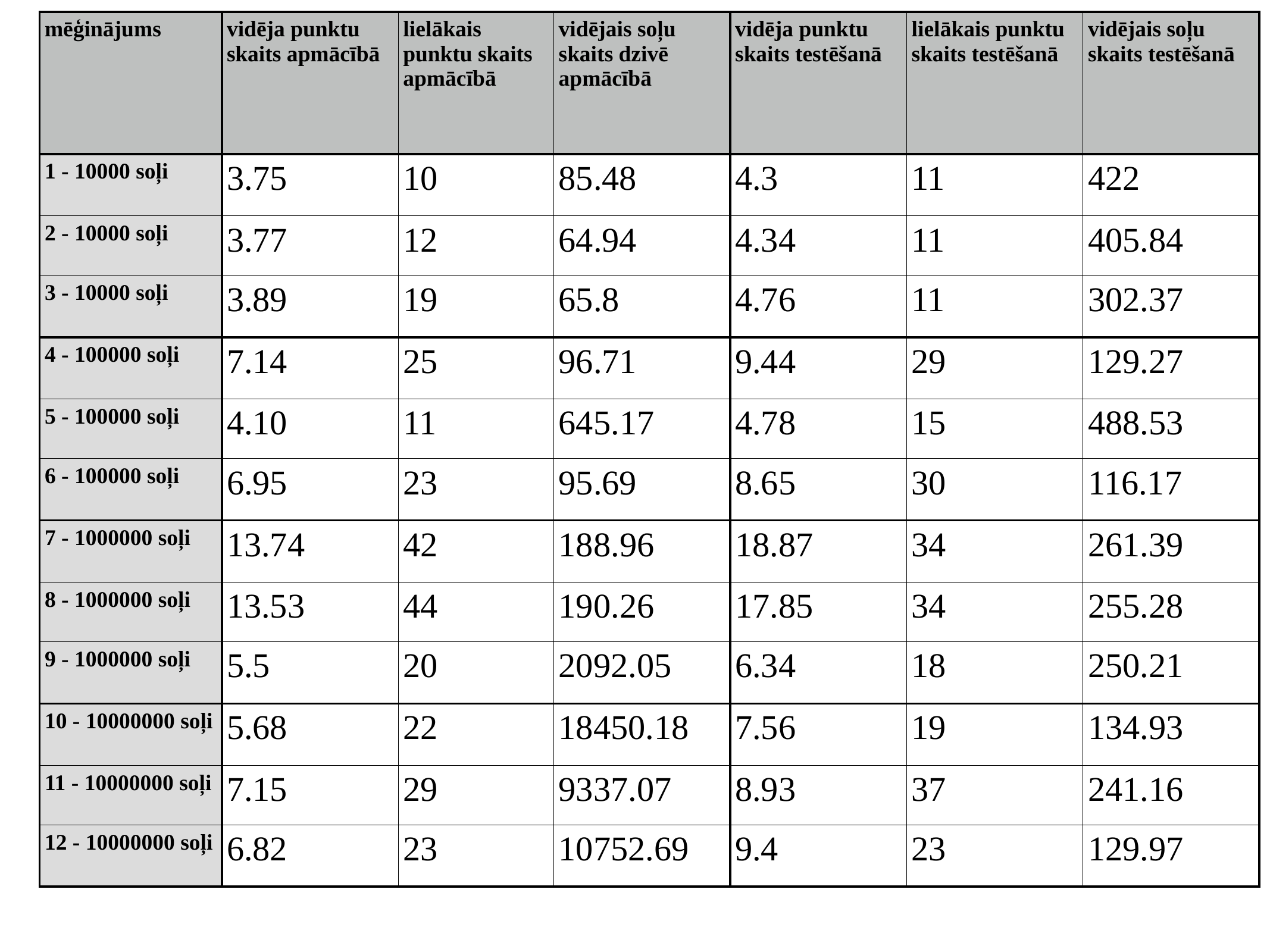

| mēģinājums | vidēja punktu skaits apmācībā | lielākais punktu skaits apmācībā | vidējais soļu skaits dzivē apmācībā | vidēja punktu skaits testēšanā | lielākais punktu skaits testēšanā | vidējais soļu skaits testēšanā |
| --- | --- | --- | --- | --- | --- | --- |
| 1 - 10000 soļi | 3.75 | 10 | 85.48 | 4.3 | 11 | 422 |
| 2 - 10000 soļi | 3.77 | 12 | 64.94 | 4.34 | 11 | 405.84 |
| 3 - 10000 soļi | 3.89 | 19 | 65.8 | 4.76 | 11 | 302.37 |
| 4 - 100000 soļi | 7.14 | 25 | 96.71 | 9.44 | 29 | 129.27 |
| 5 - 100000 soļi | 4.10 | 11 | 645.17 | 4.78 | 15 | 488.53 |
| 6 - 100000 soļi | 6.95 | 23 | 95.69 | 8.65 | 30 | 116.17 |
| 7 - 1000000 soļi | 13.74 | 42 | 188.96 | 18.87 | 34 | 261.39 |
| 8 - 1000000 soļi | 13.53 | 44 | 190.26 | 17.85 | 34 | 255.28 |
| 9 - 1000000 soļi | 5.5 | 20 | 2092.05 | 6.34 | 18 | 250.21 |
| 10 - 10000000 soļi | 5.68 | 22 | 18450.18 | 7.56 | 19 | 134.93 |
| 11 - 10000000 soļi | 7.15 | 29 | 9337.07 | 8.93 | 37 | 241.16 |
| 12 - 10000000 soļi | 6.82 | 23 | 10752.69 | 9.4 | 23 | 129.97 |